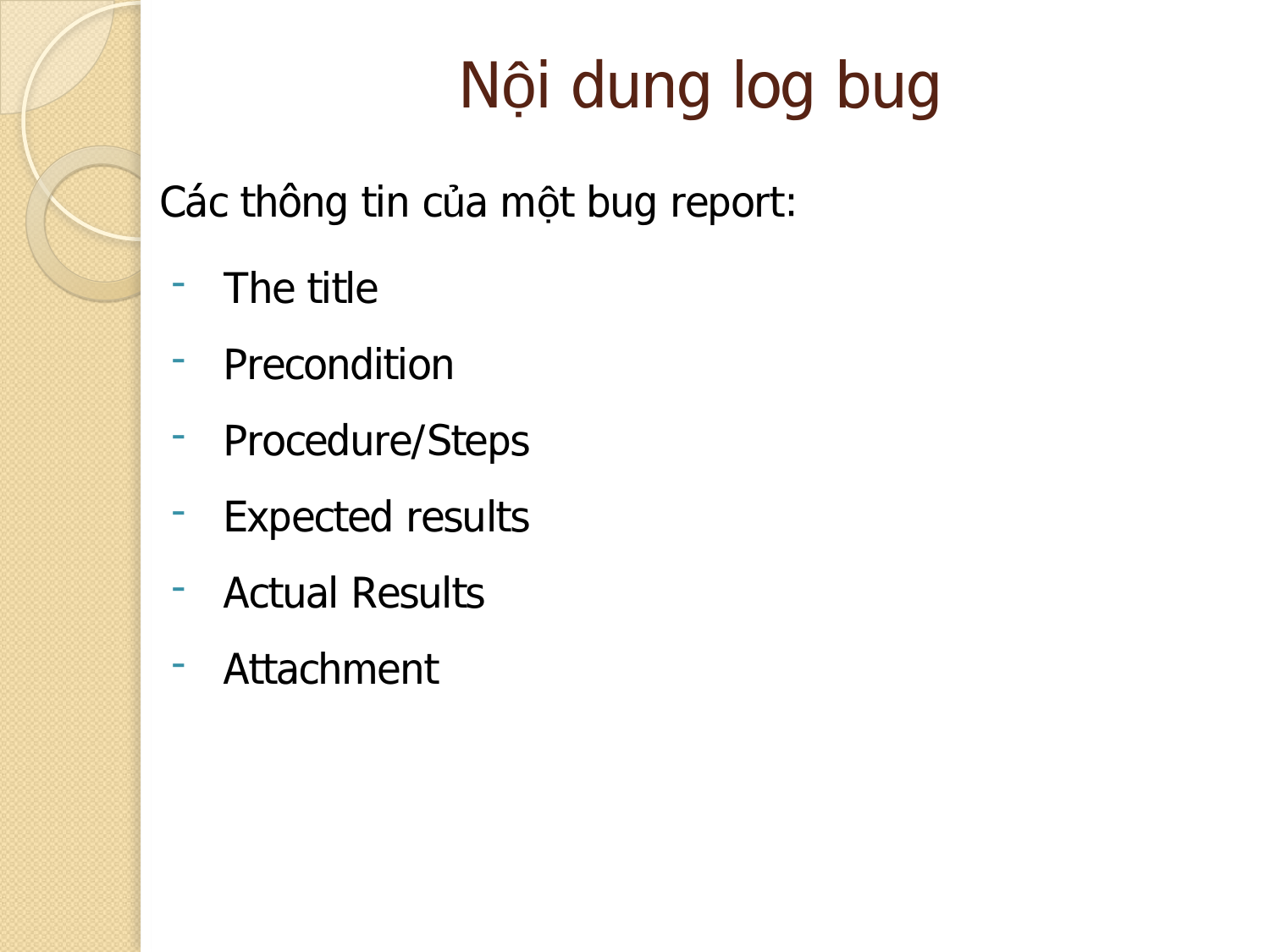

# Nội dung log bug
Các thông tin của một bug report:
The title
Precondition
Procedure/Steps
Expected results
Actual Results
Attachment